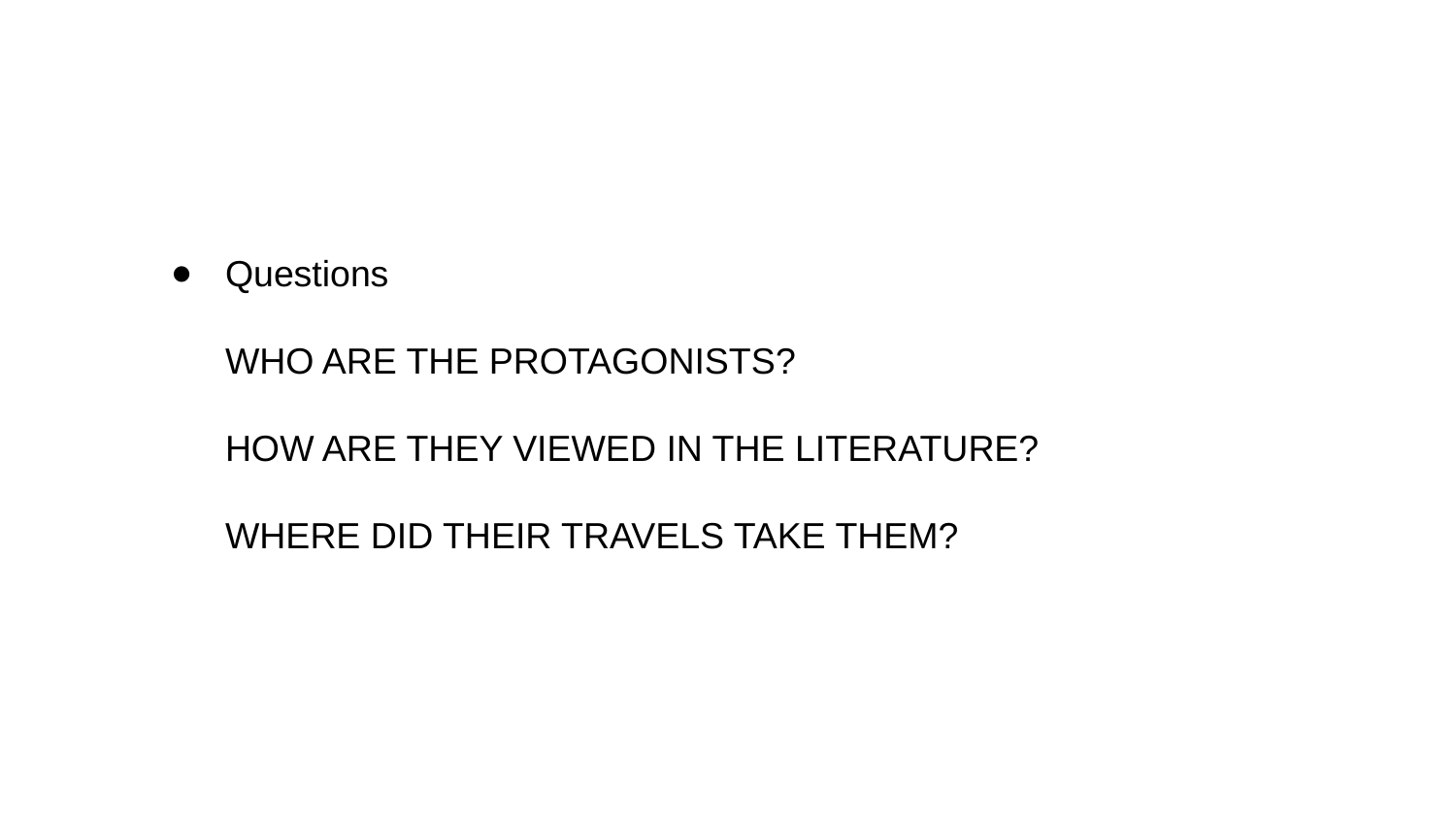

Questions

WHO ARE THE PROTAGONISTS?

HOW ARE THEY VIEWED IN THE LITERATURE?

WHERE DID THEIR TRAVELS TAKE THEM?